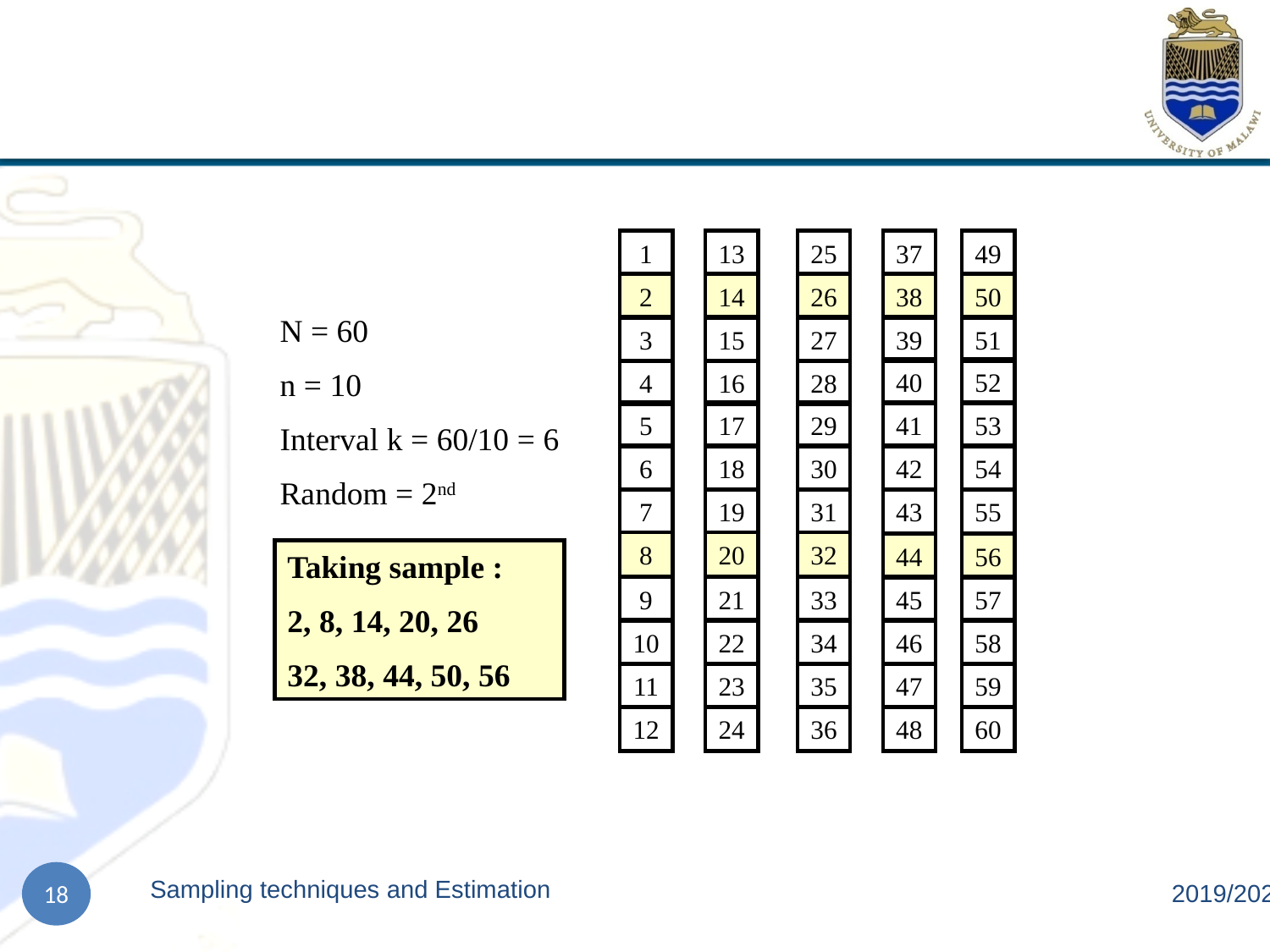

1
2
3
4
5
6
7
8
9
10
11
12
13
14
15
16
17
18
19
20
21
22
23
24
25
26
27
28
29
30
31
32
33
34
35
36
37
38
39
40
41
42
43
44
45
46
47
48
49
50
51
52
53
54
55
56
57
58
59
60
N = 60
n = 10
Interval k = 60/10 = 6
Random = 2nd

Taking sample :
2, 8, 14, 20, 26
32, 38, 44, 50, 56
Sampling techniques and Estimation
2019/2020
18